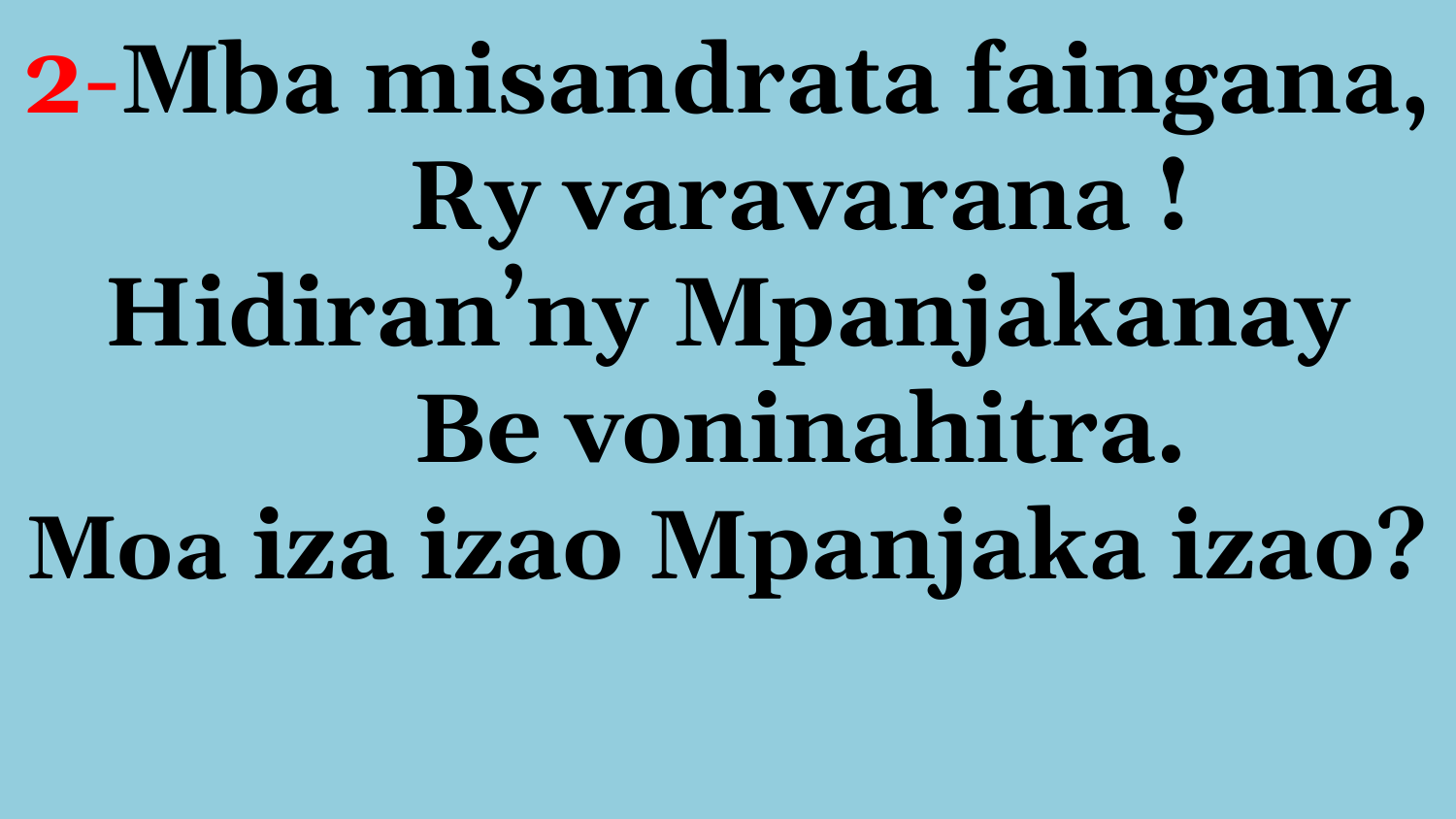

# 2-Mba misandrata faingana, Ry varavarana ! Hidiran’ny Mpanjakanay Be voninahitra. Moa iza izao Mpanjaka izao?